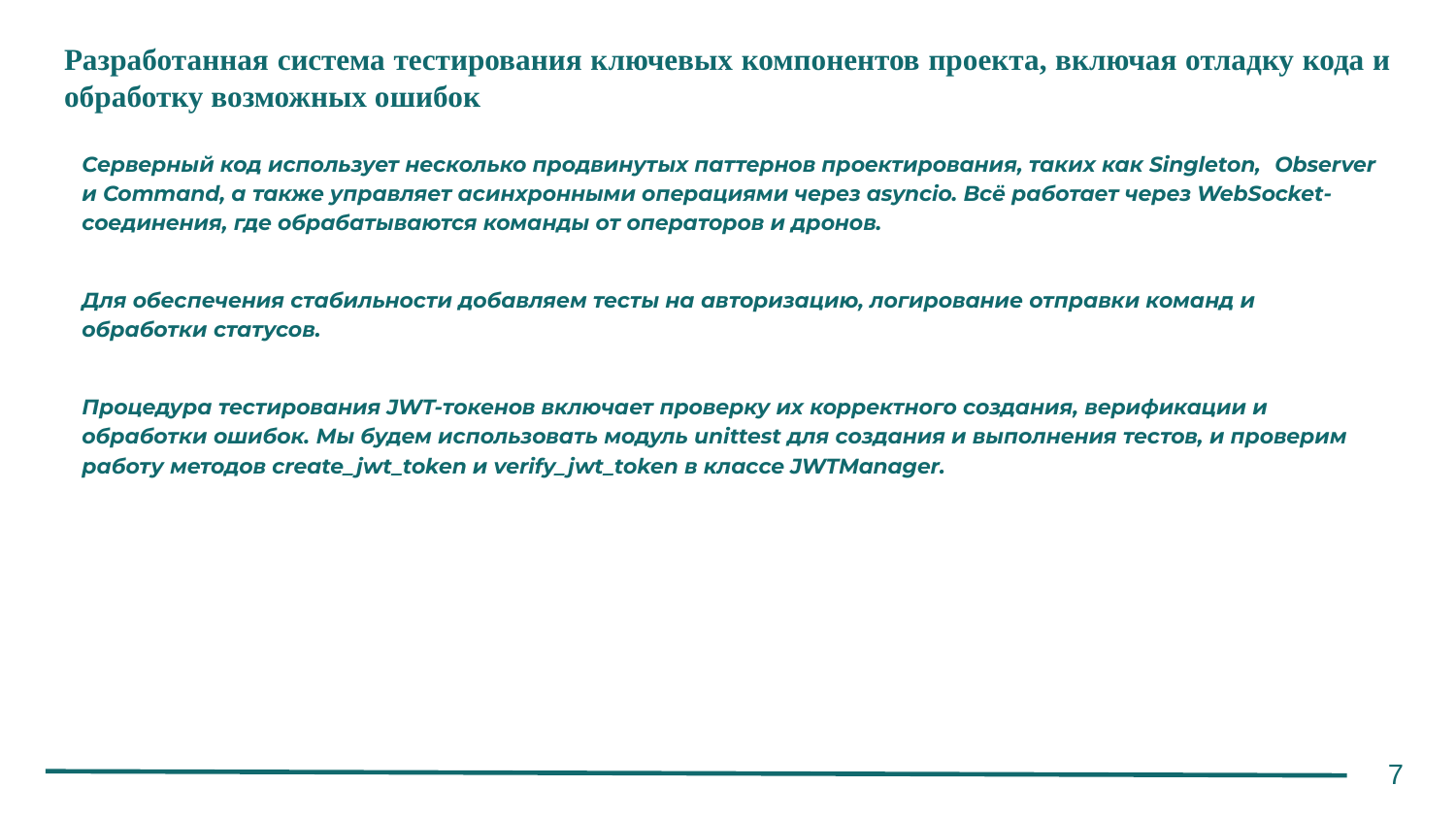

# Разработанная система тестирования ключевых компонентов проекта, включая отладку кода и обработку возможных ошибок
Серверный код использует несколько продвинутых паттернов проектирования, таких как Singleton,  Observer и Command, а также управляет асинхронными операциями через asyncio. Всё работает через WebSocket-соединения, где обрабатываются команды от операторов и дронов.
Для обеспечения стабильности добавляем тесты на авторизацию, логирование отправки команд и обработки статусов.
Процедура тестирования JWT-токенов включает проверку их корректного создания, верификации и обработки ошибок. Мы будем использовать модуль unittest для создания и выполнения тестов, и проверим работу методов create_jwt_token и verify_jwt_token в классе JWTManager.
7